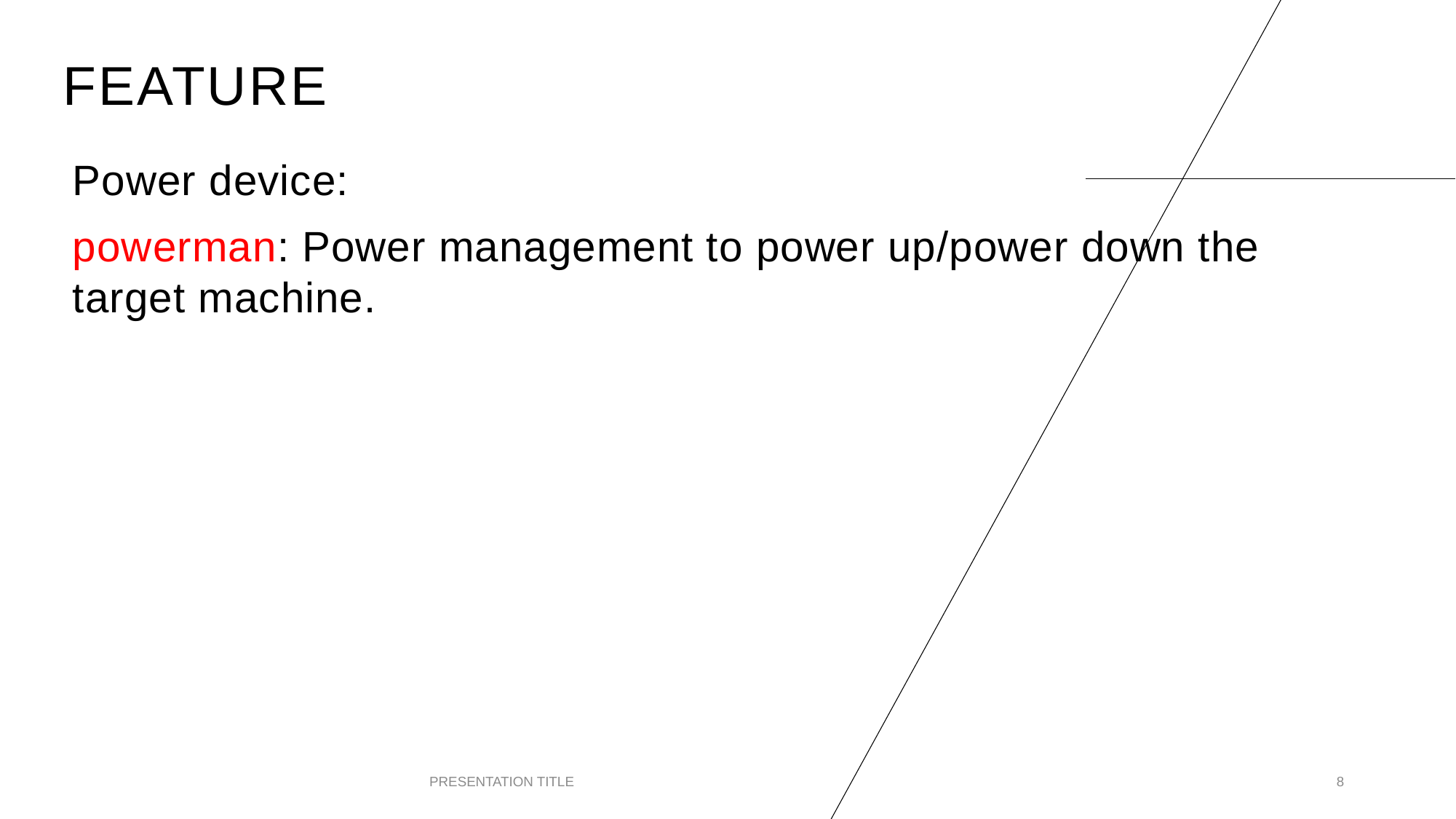

# feature

Power device:
powerman: Power management to power up/power down the target machine.

PRESENTATION TITLE
8